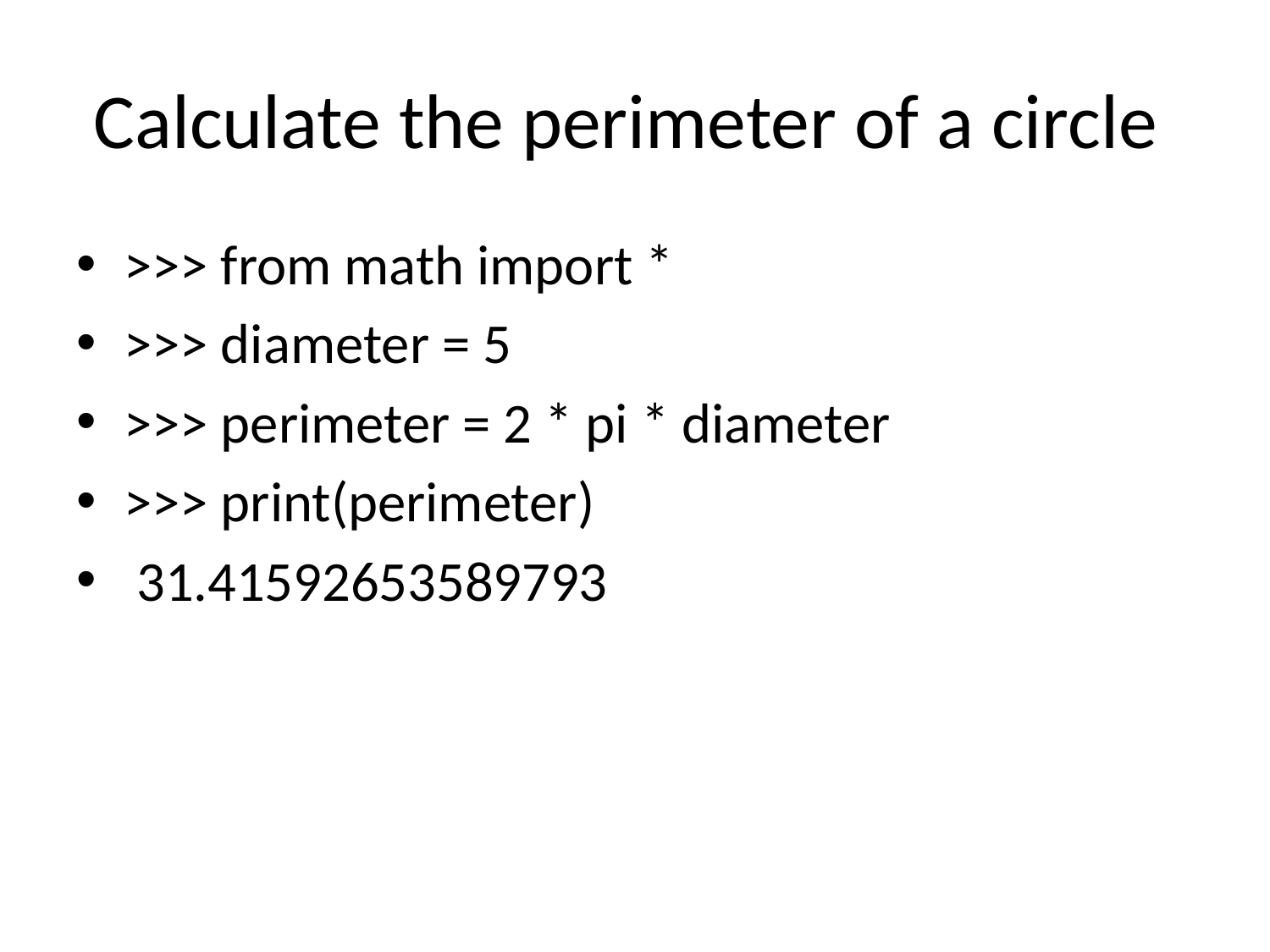

# Calculate the perimeter of a circle
>>> from math import *
>>> diameter = 5
>>> perimeter = 2 * pi * diameter
>>> print(perimeter)
 31.41592653589793